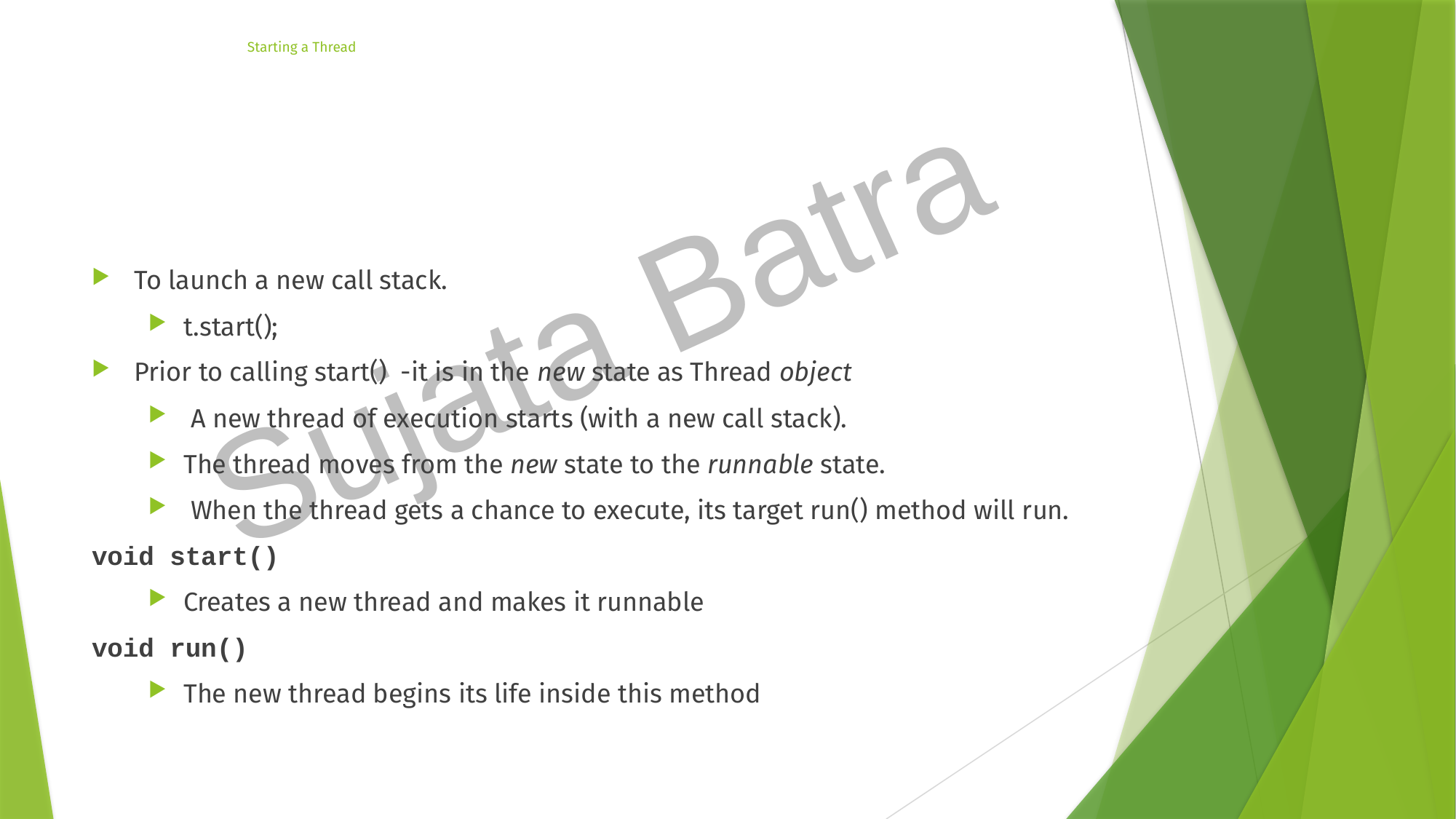

# Starting a Thread
Sujata Batra
To launch a new call stack.
t.start();
Prior to calling start()  -it is in the new state as Thread object
 A new thread of execution starts (with a new call stack).
The thread moves from the new state to the runnable state.
 When the thread gets a chance to execute, its target run() method will run.
void start()
Creates a new thread and makes it runnable
void run()
The new thread begins its life inside this method